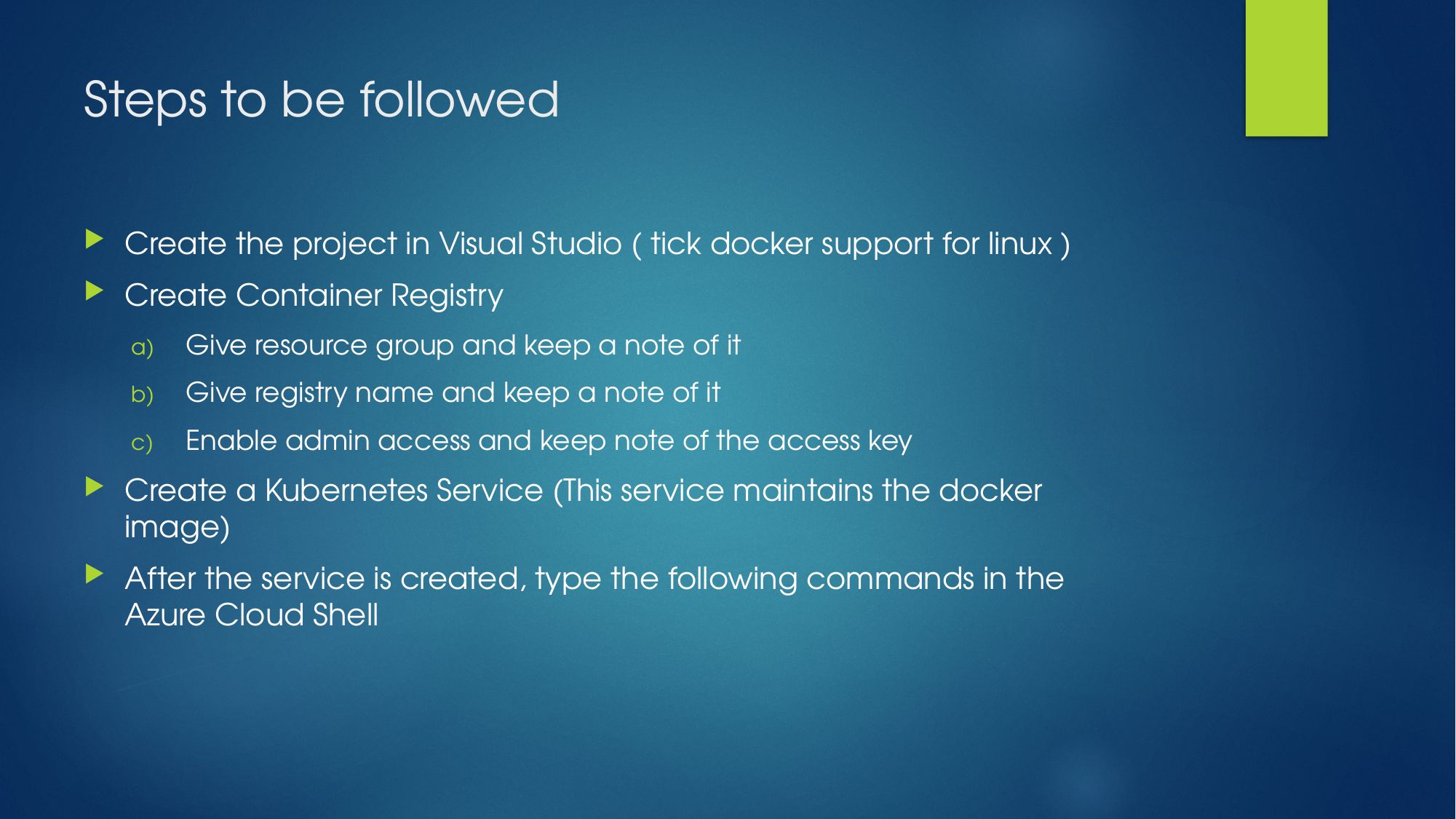

# Steps to be followed
Create the project in Visual Studio ( tick docker support for linux )
Create Container Registry
Give resource group and keep a note of it
Give registry name and keep a note of it
Enable admin access and keep note of the access key
Create a Kubernetes Service (This service maintains the docker image)
After the service is created, type the following commands in the Azure Cloud Shell